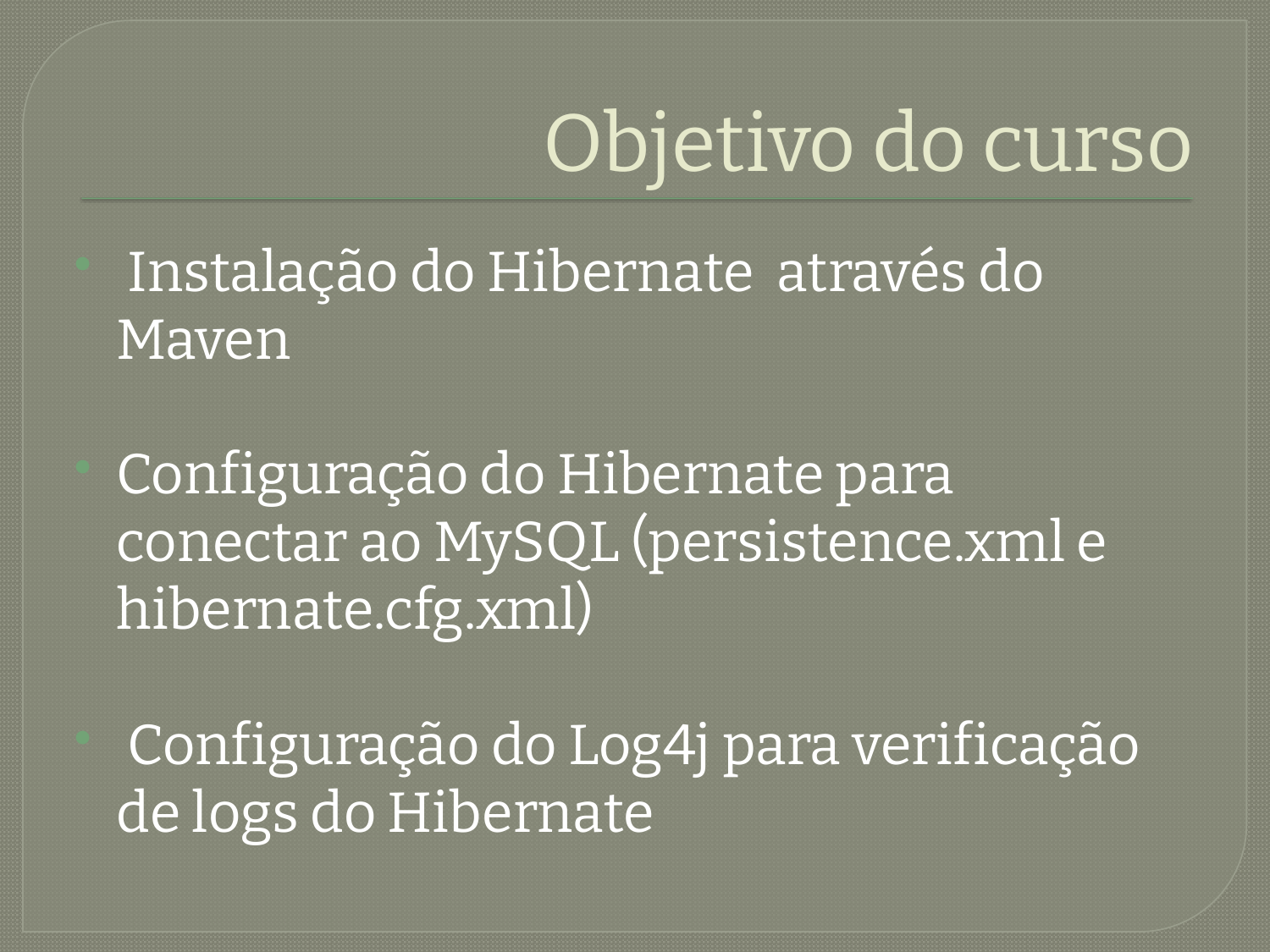

# Objetivo do curso
 Instalação do Hibernate  através do Maven

Configuração do Hibernate para conectar ao MySQL (persistence.xml e hibernate.cfg.xml)

 Configuração do Log4j para verificação de logs do Hibernate